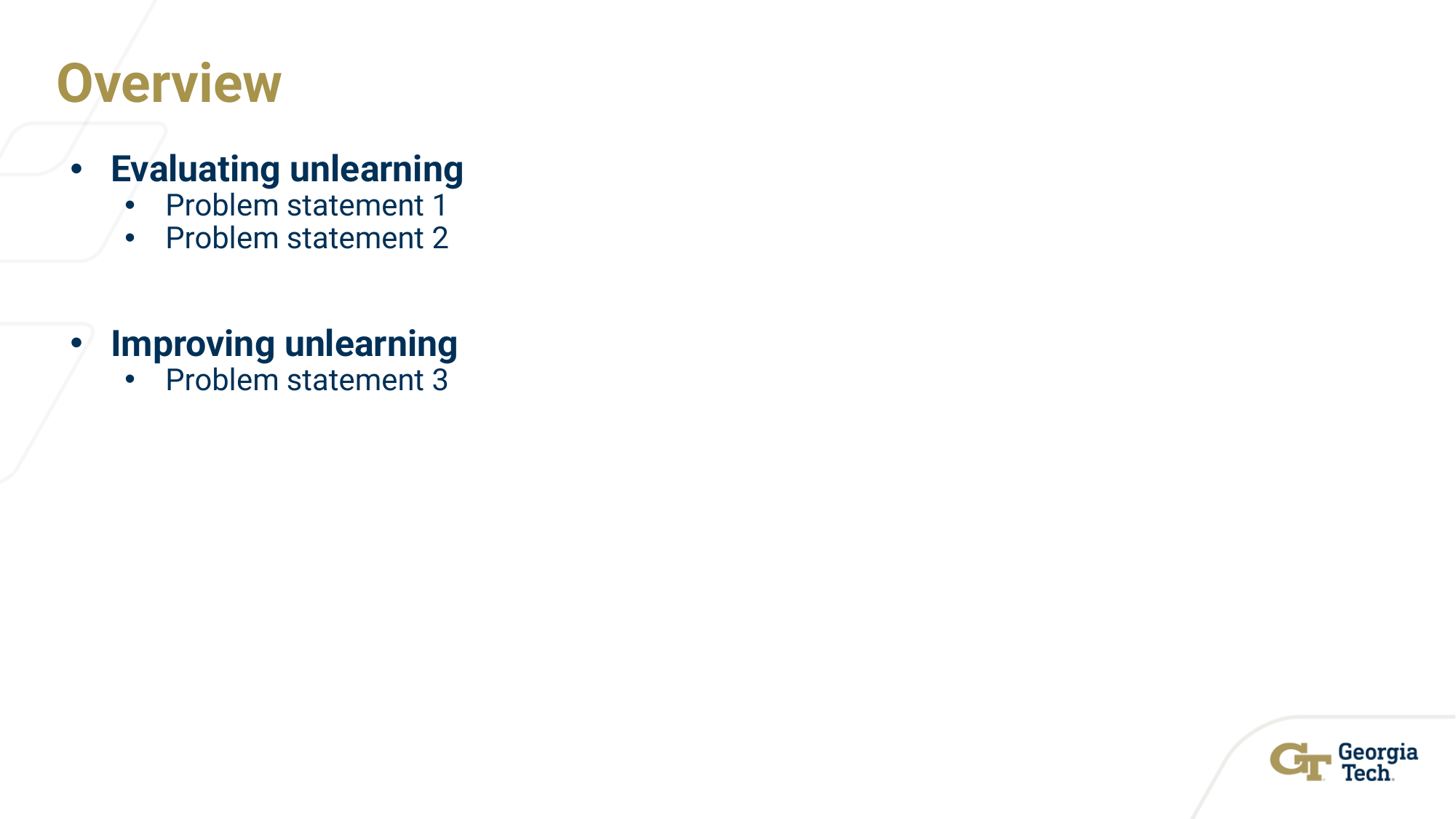

# Overview
Evaluating unlearning
Problem statement 1
Problem statement 2

Improving unlearning
Problem statement 3